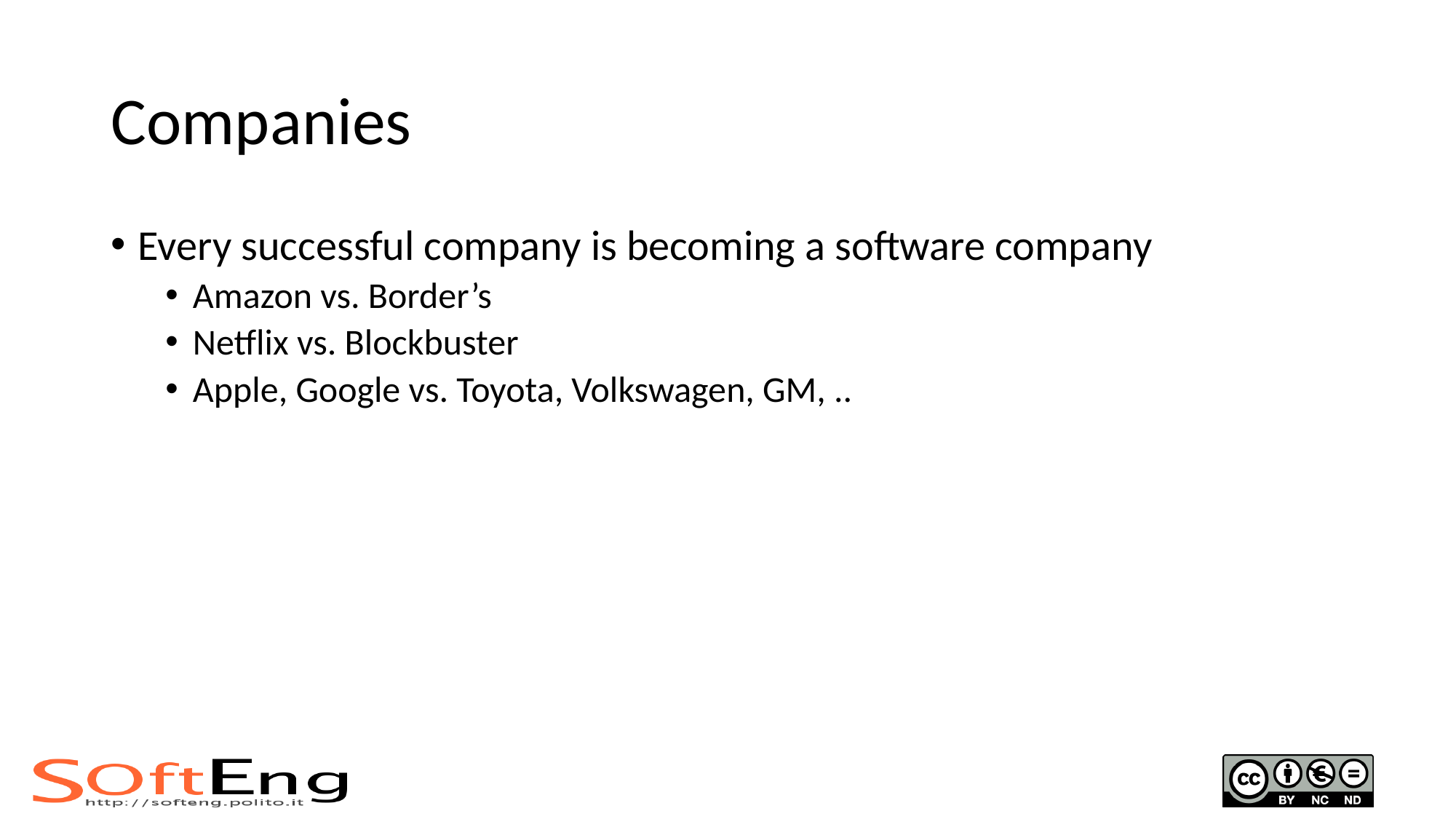

# Companies
Every successful company is becoming a software company
Amazon vs. Border’s
Netflix vs. Blockbuster
Apple, Google vs. Toyota, Volkswagen, GM, ..